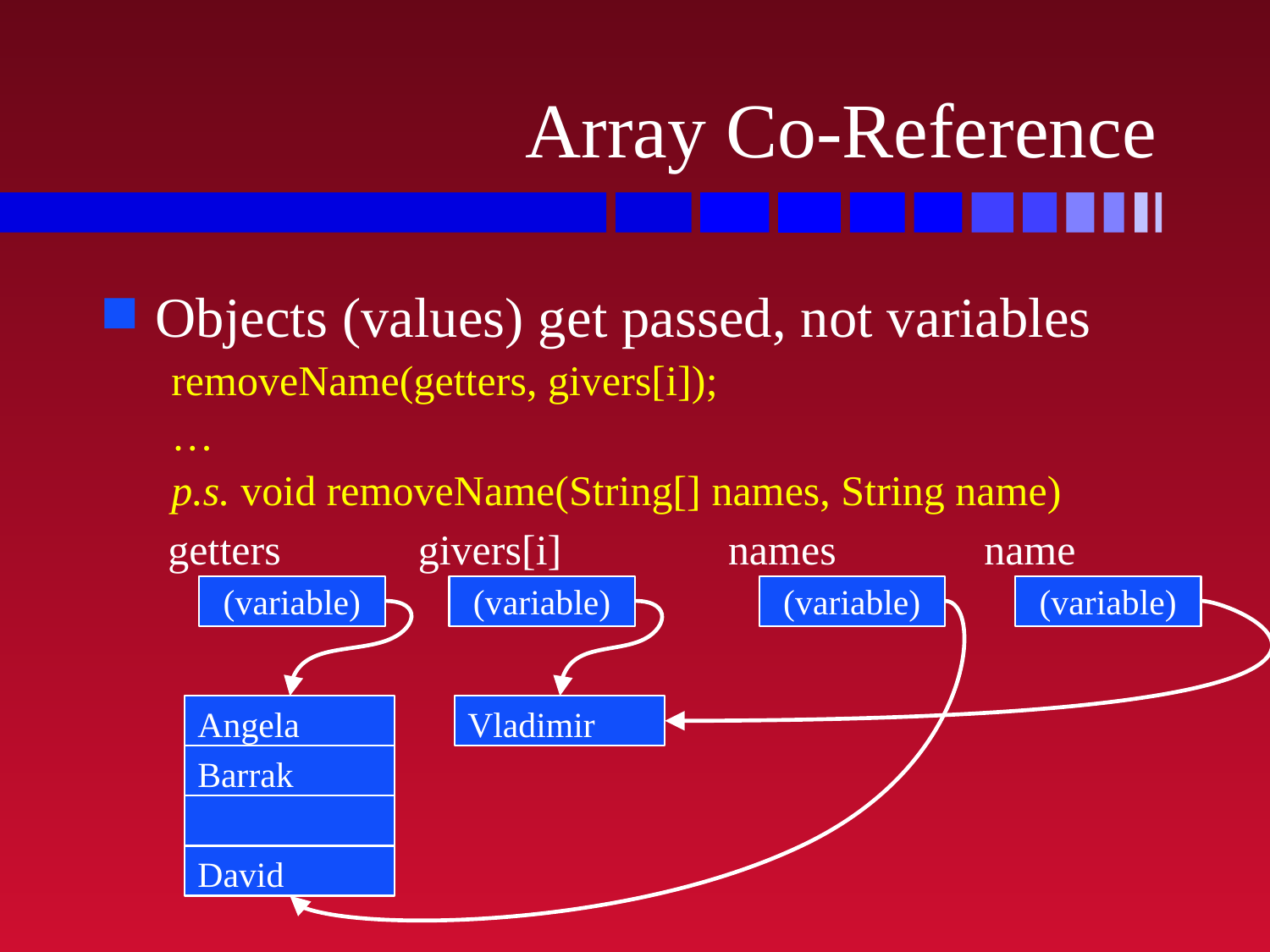

# Array Co-Reference
Objects (values) get passed, not variables
removeName(getters, givers[i]);
…
p.s. void removeName(String[] names, String name)
getters
(variable)
givers[i]
(variable)
names
(variable)
name
(variable)
Angela
Barrak
Vladimir
David
Vladimir